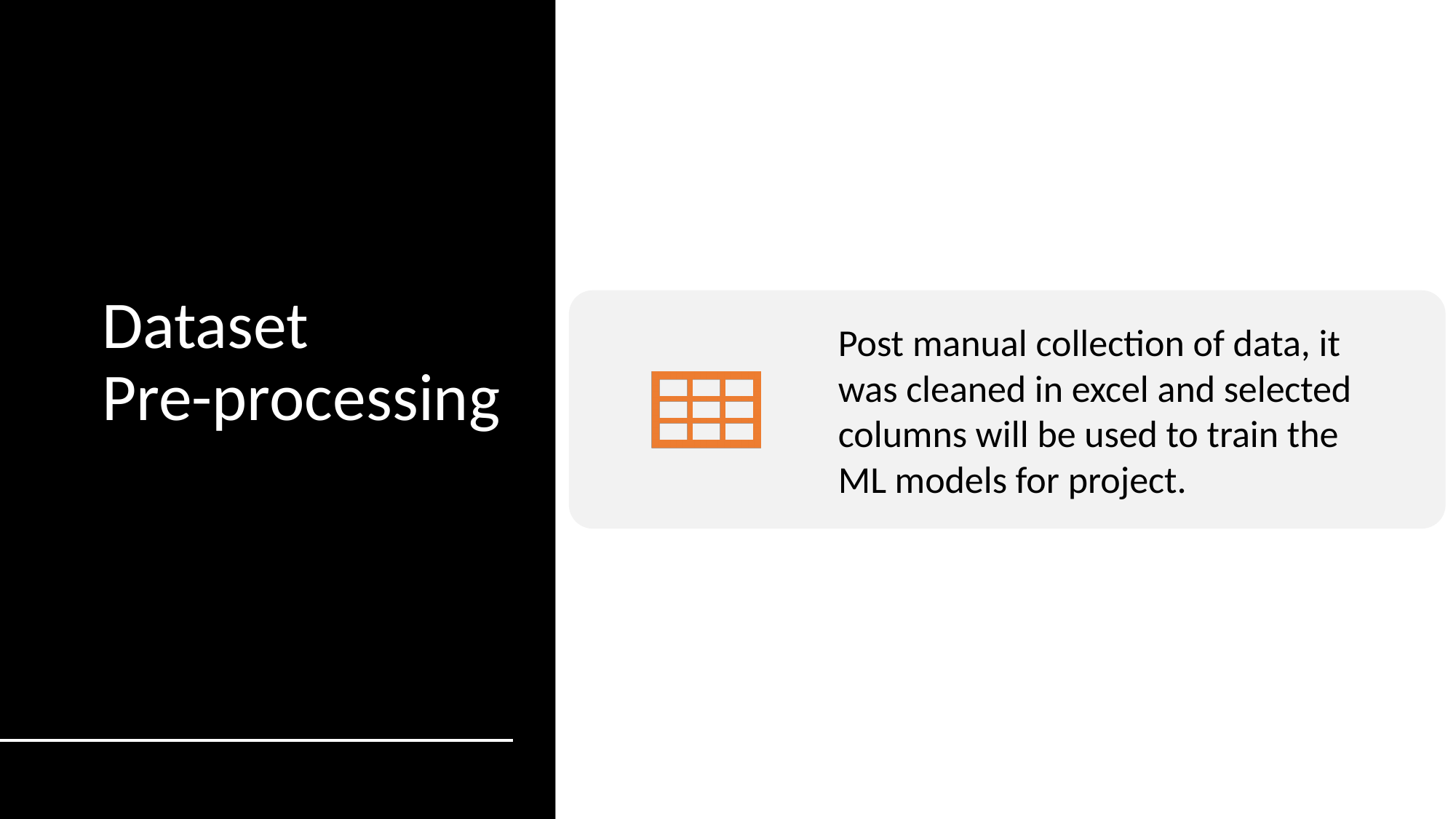

Post manual collection of data, it was cleaned in excel and selected columns will be used to train the ML models for project.
# Dataset Pre-processing